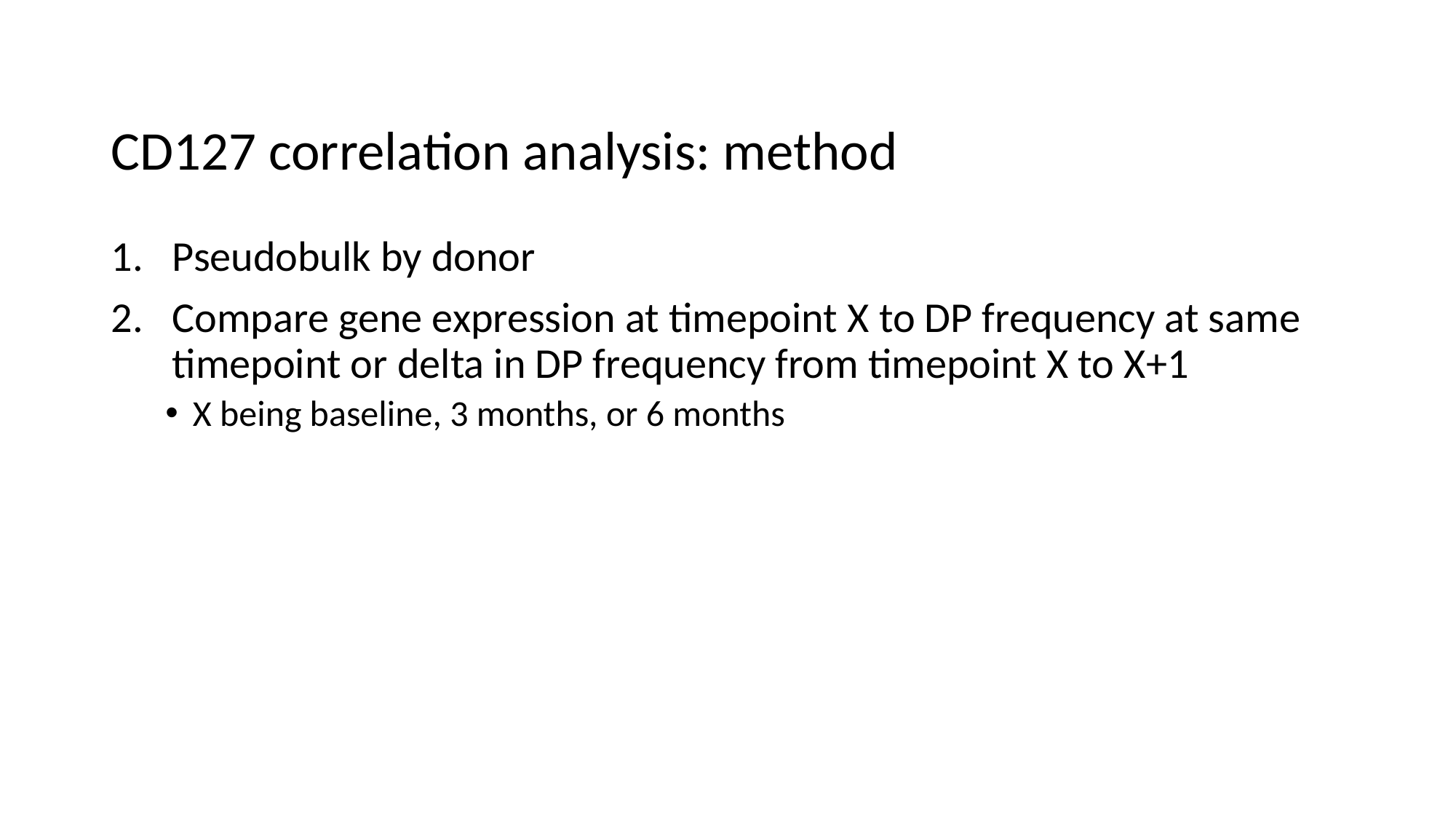

# CD127 correlation analysis: method
Pseudobulk by donor
Compare gene expression at timepoint X to DP frequency at same timepoint or delta in DP frequency from timepoint X to X+1
X being baseline, 3 months, or 6 months